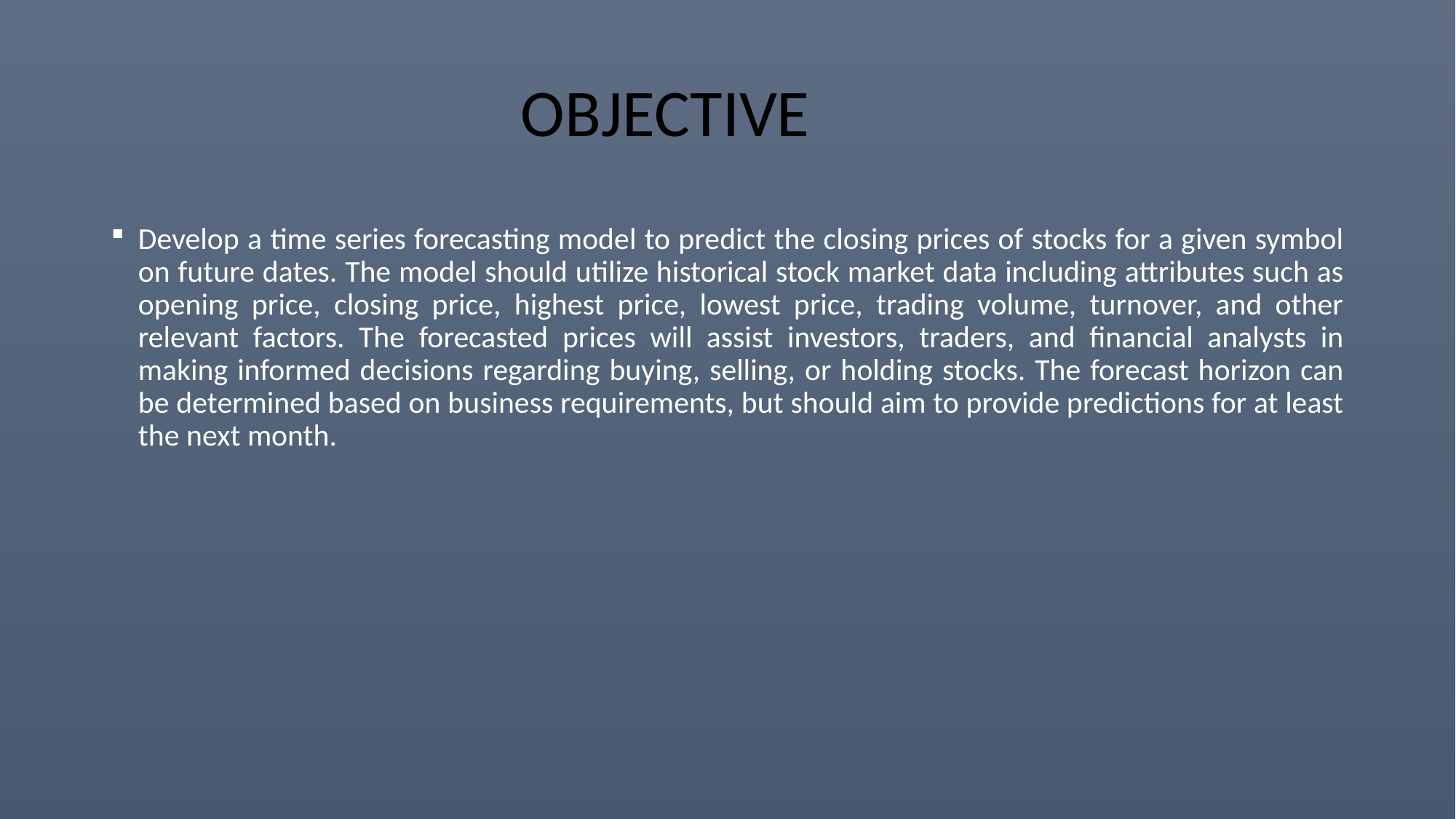

# OBJECTIVE
Develop a time series forecasting model to predict the closing prices of stocks for a given symbol on future dates. The model should utilize historical stock market data including attributes such as opening price, closing price, highest price, lowest price, trading volume, turnover, and other relevant factors. The forecasted prices will assist investors, traders, and financial analysts in making informed decisions regarding buying, selling, or holding stocks. The forecast horizon can be determined based on business requirements, but should aim to provide predictions for at least the next month.